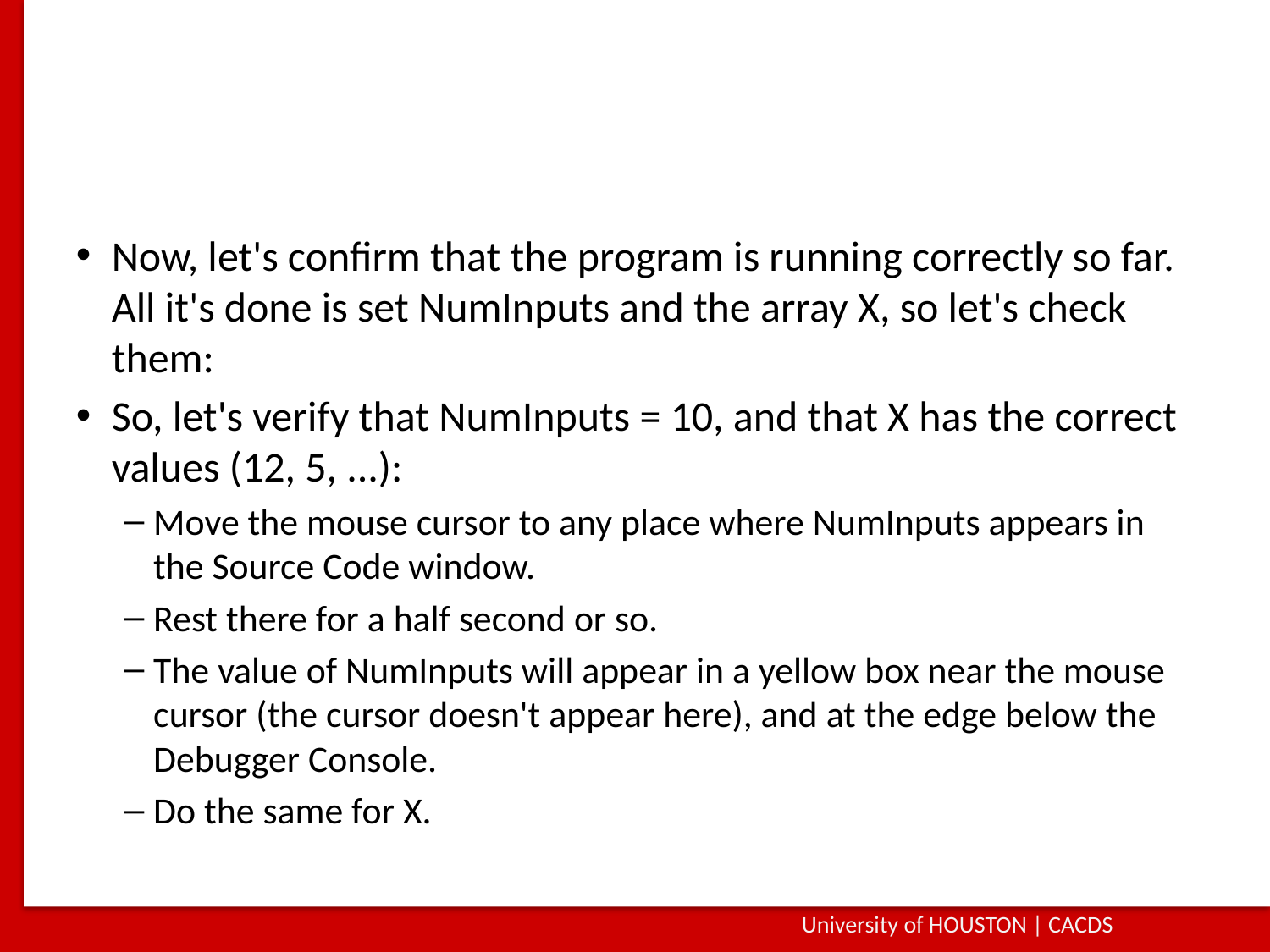

#
Now, let's confirm that the program is running correctly so far. All it's done is set NumInputs and the array X, so let's check them:
So, let's verify that NumInputs = 10, and that X has the correct values (12, 5, ...):
Move the mouse cursor to any place where NumInputs appears in the Source Code window.
Rest there for a half second or so.
The value of NumInputs will appear in a yellow box near the mouse cursor (the cursor doesn't appear here), and at the edge below the Debugger Console.
Do the same for X.